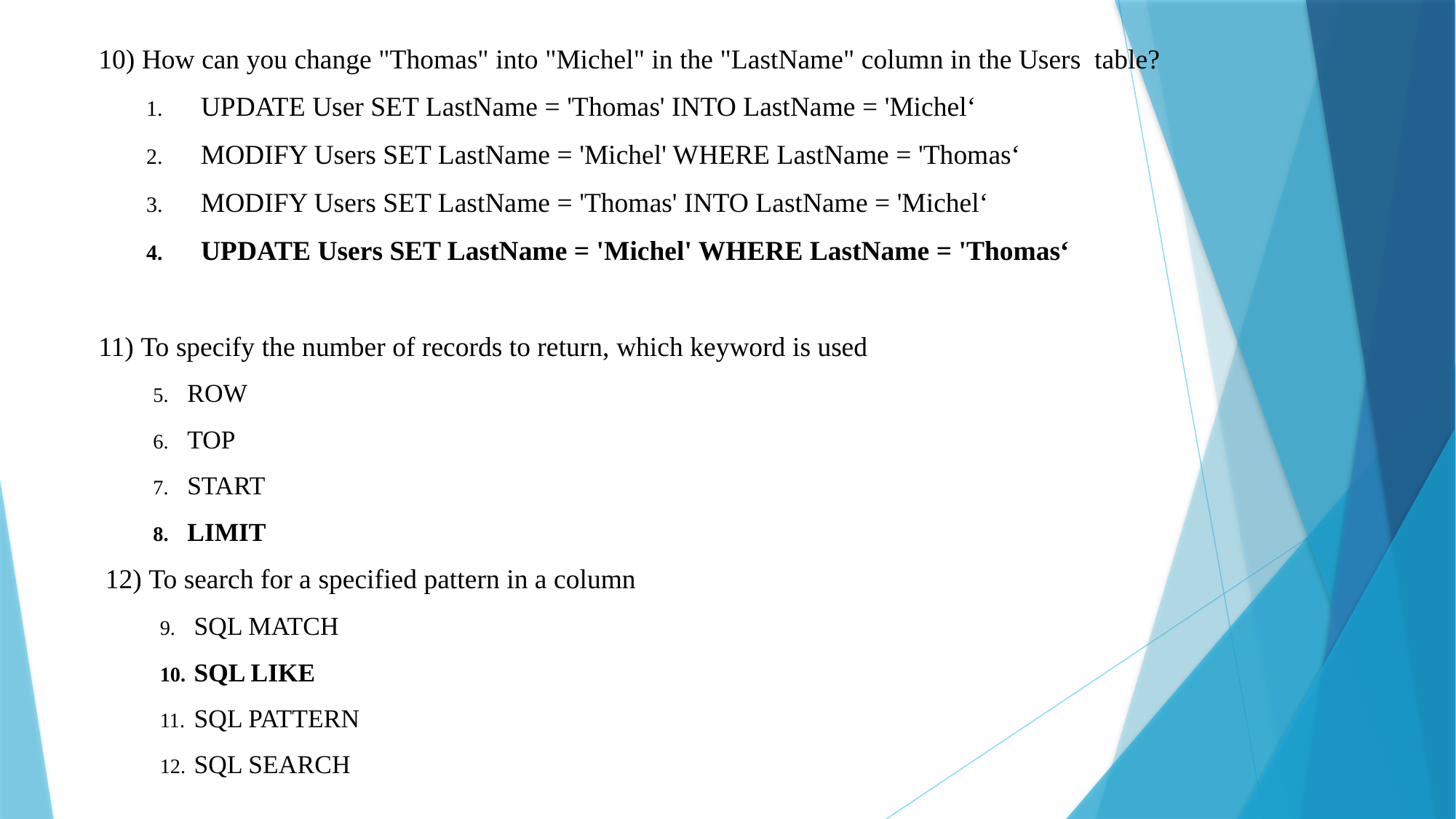

10) How can you change "Thomas" into "Michel" in the "LastName" column in the Users  table?
UPDATE User SET LastName = 'Thomas' INTO LastName = 'Michel‘
MODIFY Users SET LastName = 'Michel' WHERE LastName = 'Thomas‘
MODIFY Users SET LastName = 'Thomas' INTO LastName = 'Michel‘
UPDATE Users SET LastName = 'Michel' WHERE LastName = 'Thomas‘

11) To specify the number of records to return, which keyword is used
ROW
TOP
START
LIMIT
12) To search for a specified pattern in a column
SQL MATCH
SQL LIKE
SQL PATTERN
SQL SEARCH